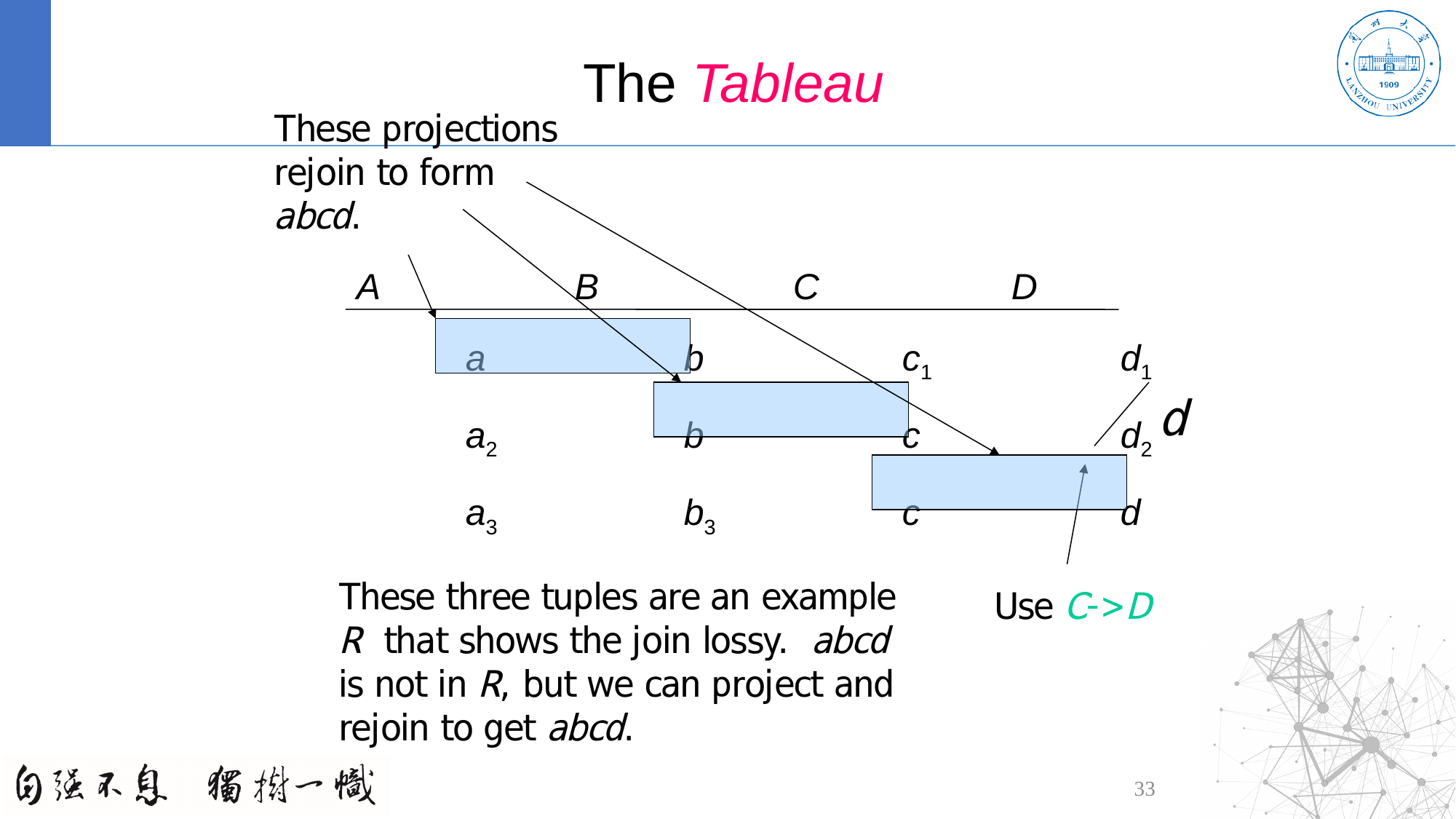

# The Tableau
These projections
rejoin to form
abcd.

                        	A		B		C		D
				a		b		c1		d1
				a2		b		c		d2
				a3		b3		c		d

d

Use C->D
These three tuples are an example
R  that shows the join lossy.  abcd
is not in R, but we can project and
rejoin to get abcd.
33